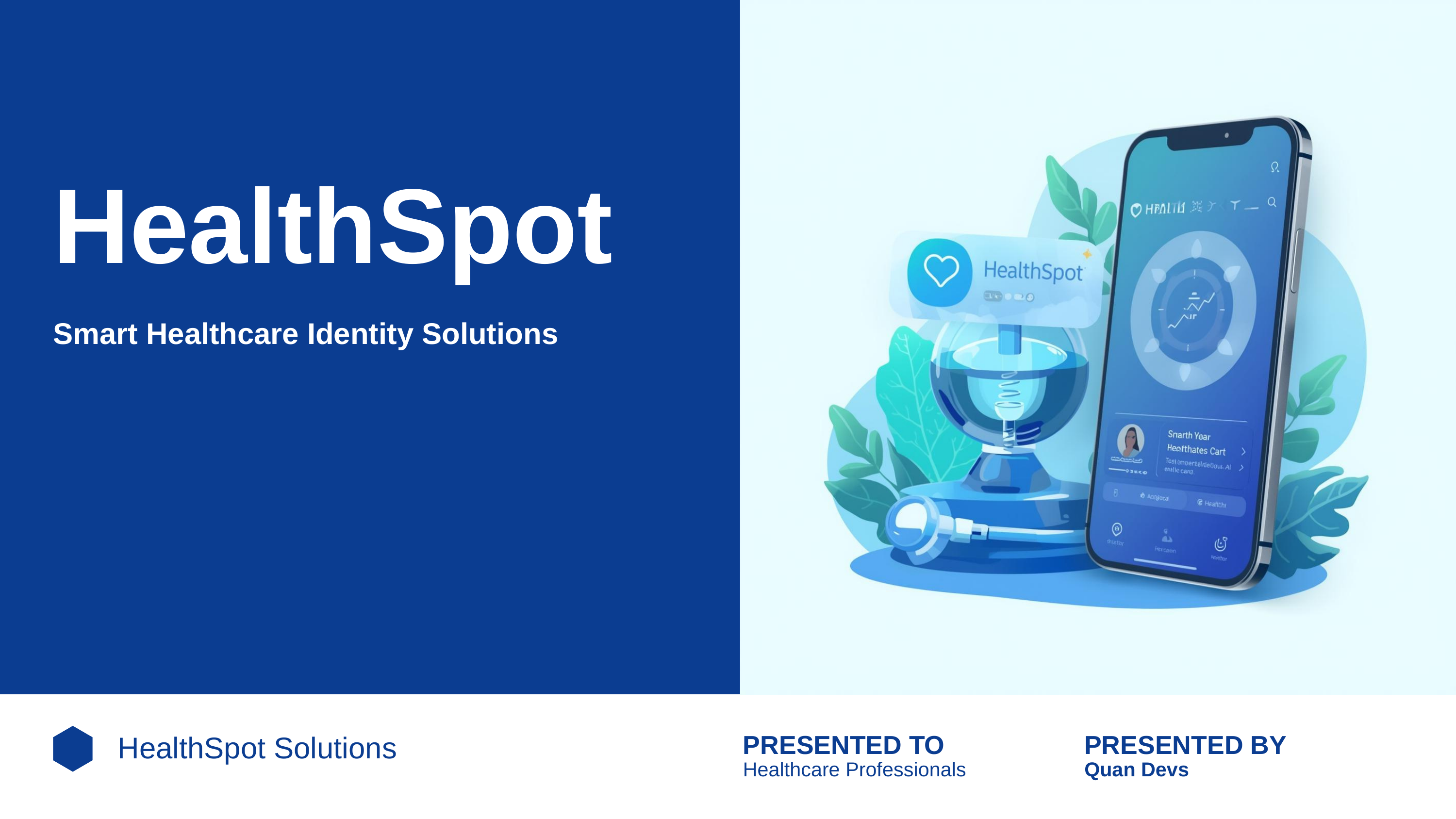

HealthSpot
Smart Healthcare Identity Solutions
PRESENTED TO
Healthcare Professionals

PRESENTED BY
Quan Devs
HealthSpot Solutions